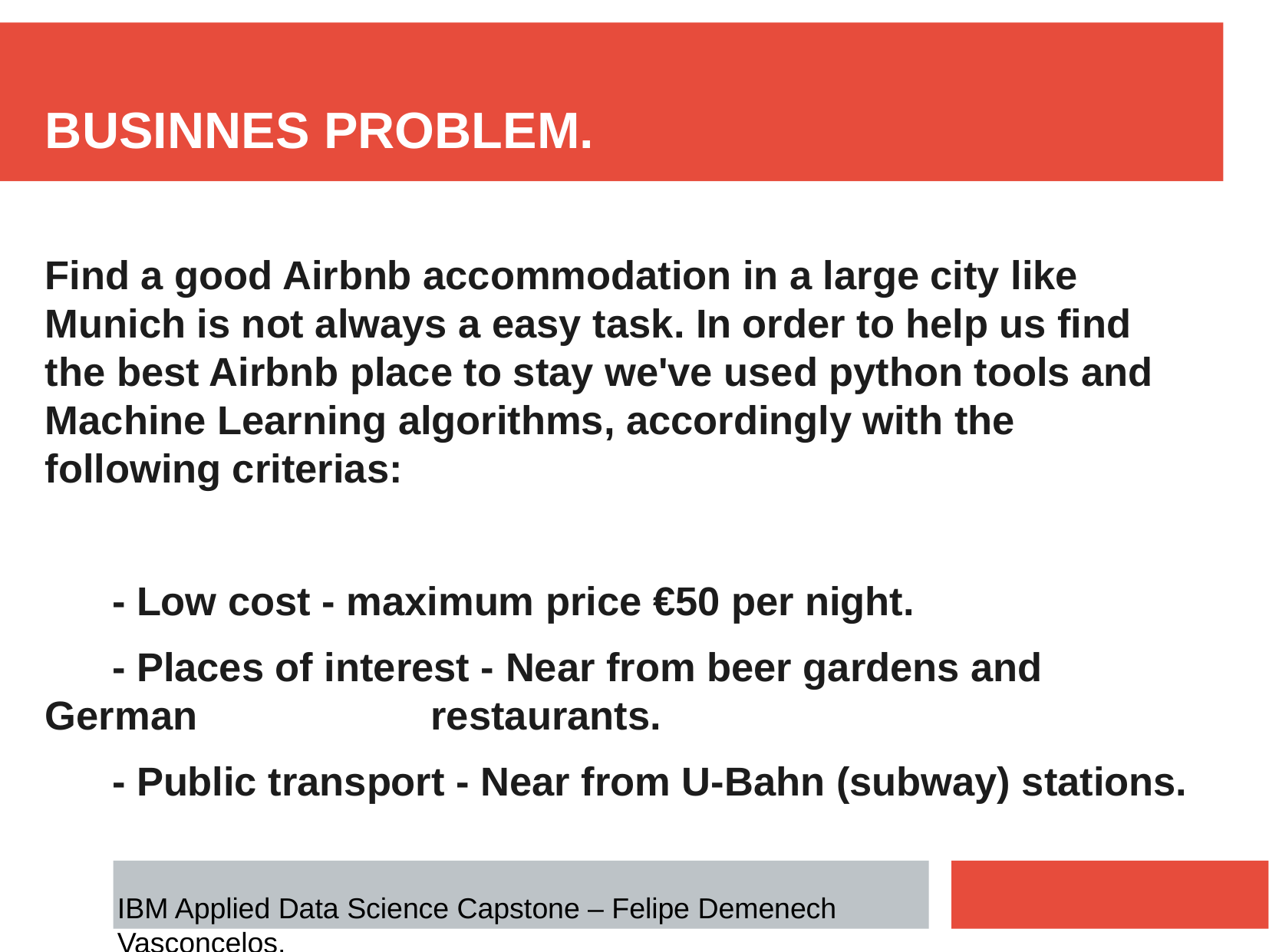

BUSINNES PROBLEM.
Find a good Airbnb accommodation in a large city like Munich is not always a easy task. In order to help us find the best Airbnb place to stay we've used python tools and Machine Learning algorithms, accordingly with the following criterias:

      - Low cost - maximum price €50 per night.
      - Places of interest - Near from beer gardens and German                     restaurants.
      - Public transport - Near from U-Bahn (subway) stations.

IBM Applied Data Science Capstone – Felipe Demenech Vasconcelos.